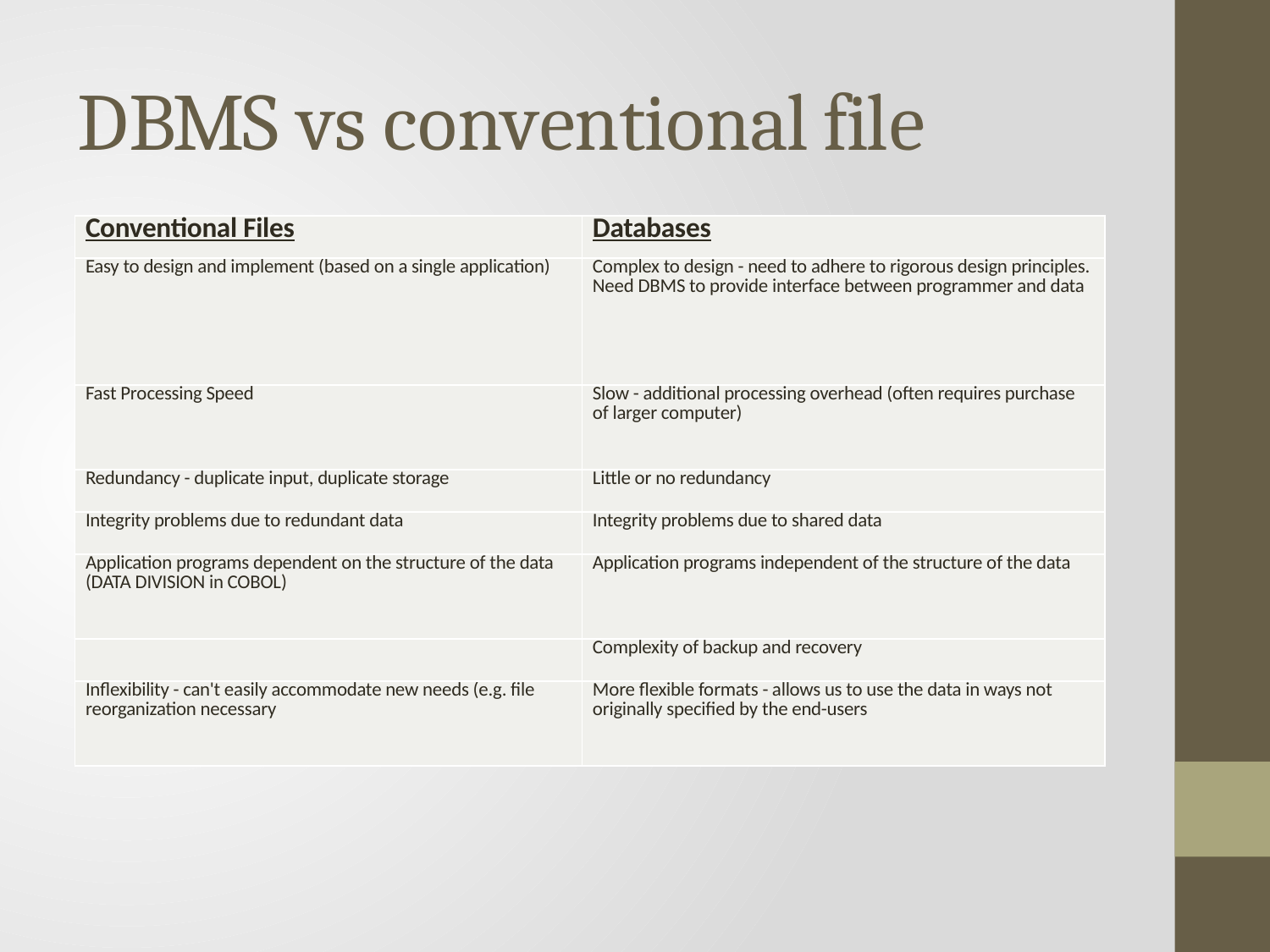

# DBMS vs conventional file
| Conventional Files | Databases |
| --- | --- |
| Easy to design and implement (based on a single application) | Complex to design - need to adhere to rigorous design principles. Need DBMS to provide interface between programmer and data |
| Fast Processing Speed | Slow - additional processing overhead (often requires purchase of larger computer) |
| Redundancy - duplicate input, duplicate storage | Little or no redundancy |
| Integrity problems due to redundant data | Integrity problems due to shared data |
| Application programs dependent on the structure of the data (DATA DIVISION in COBOL) | Application programs independent of the structure of the data |
|  | Complexity of backup and recovery |
| Inflexibility - can't easily accommodate new needs (e.g. file reorganization necessary | More flexible formats - allows us to use the data in ways not originally specified by the end-users |